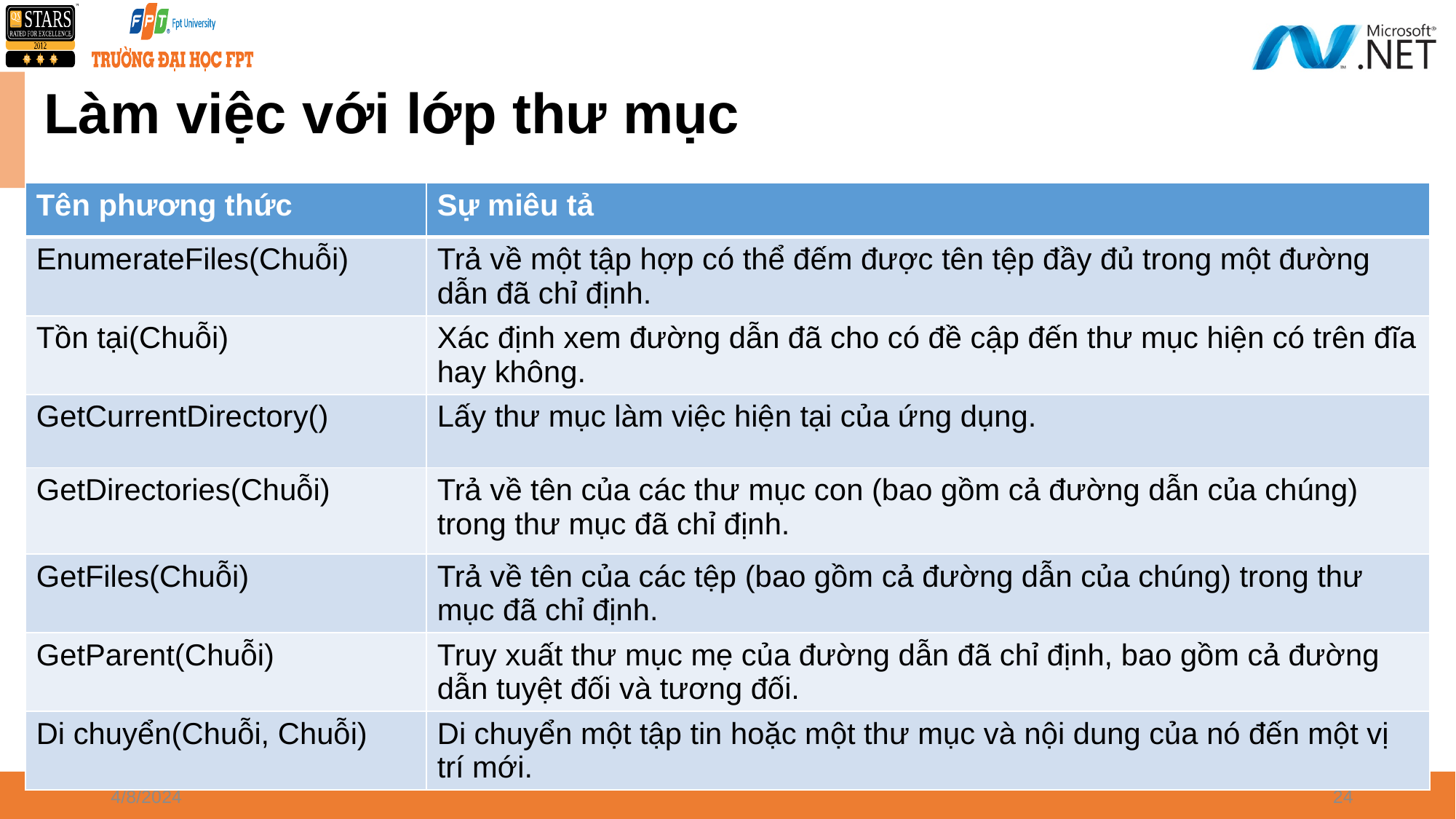

# Làm việc với lớp thư mục
| Tên phương thức | Sự miêu tả |
| --- | --- |
| EnumerateFiles(Chuỗi) | Trả về một tập hợp có thể đếm được tên tệp đầy đủ trong một đường dẫn đã chỉ định. |
| Tồn tại(Chuỗi) | Xác định xem đường dẫn đã cho có đề cập đến thư mục hiện có trên đĩa hay không. |
| GetCurrentDirectory() | Lấy thư mục làm việc hiện tại của ứng dụng. |
| GetDirectories(Chuỗi) | Trả về tên của các thư mục con (bao gồm cả đường dẫn của chúng) trong thư mục đã chỉ định. |
| GetFiles(Chuỗi) | Trả về tên của các tệp (bao gồm cả đường dẫn của chúng) trong thư mục đã chỉ định. |
| GetParent(Chuỗi) | Truy xuất thư mục mẹ của đường dẫn đã chỉ định, bao gồm cả đường dẫn tuyệt đối và tương đối. |
| Di chuyển(Chuỗi, Chuỗi) | Di chuyển một tập tin hoặc một thư mục và nội dung của nó đến một vị trí mới. |
4/8/2024
24